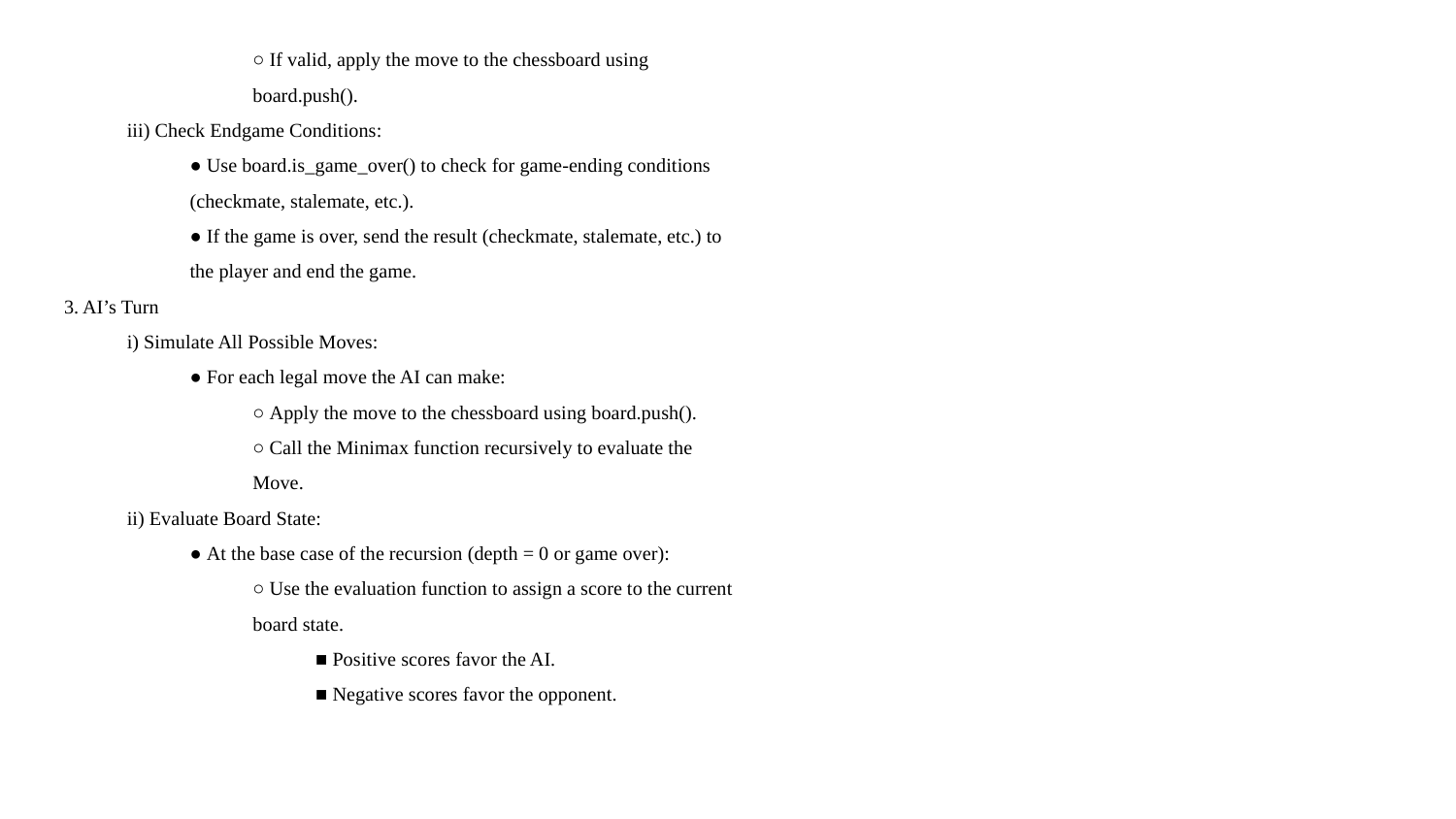

○​ If valid, apply the move to the chessboard using
board.push().
iii) Check Endgame Conditions:
●​ Use board.is_game_over() to check for game-ending conditions
(checkmate, stalemate, etc.).
● If the game is over, send the result (checkmate, stalemate, etc.) to
the player and end the game.
3. AI’s Turn
i) Simulate All Possible Moves:
●​ For each legal move the AI can make:
○​ Apply the move to the chessboard using board.push().
○ Call the Minimax function recursively to evaluate the
Move.
ii) Evaluate Board State:
●​ At the base case of the recursion (depth = 0 or game over):
○​ Use the evaluation function to assign a score to the current
board state.
■​ Positive scores favor the AI.
■​ Negative scores favor the opponent.